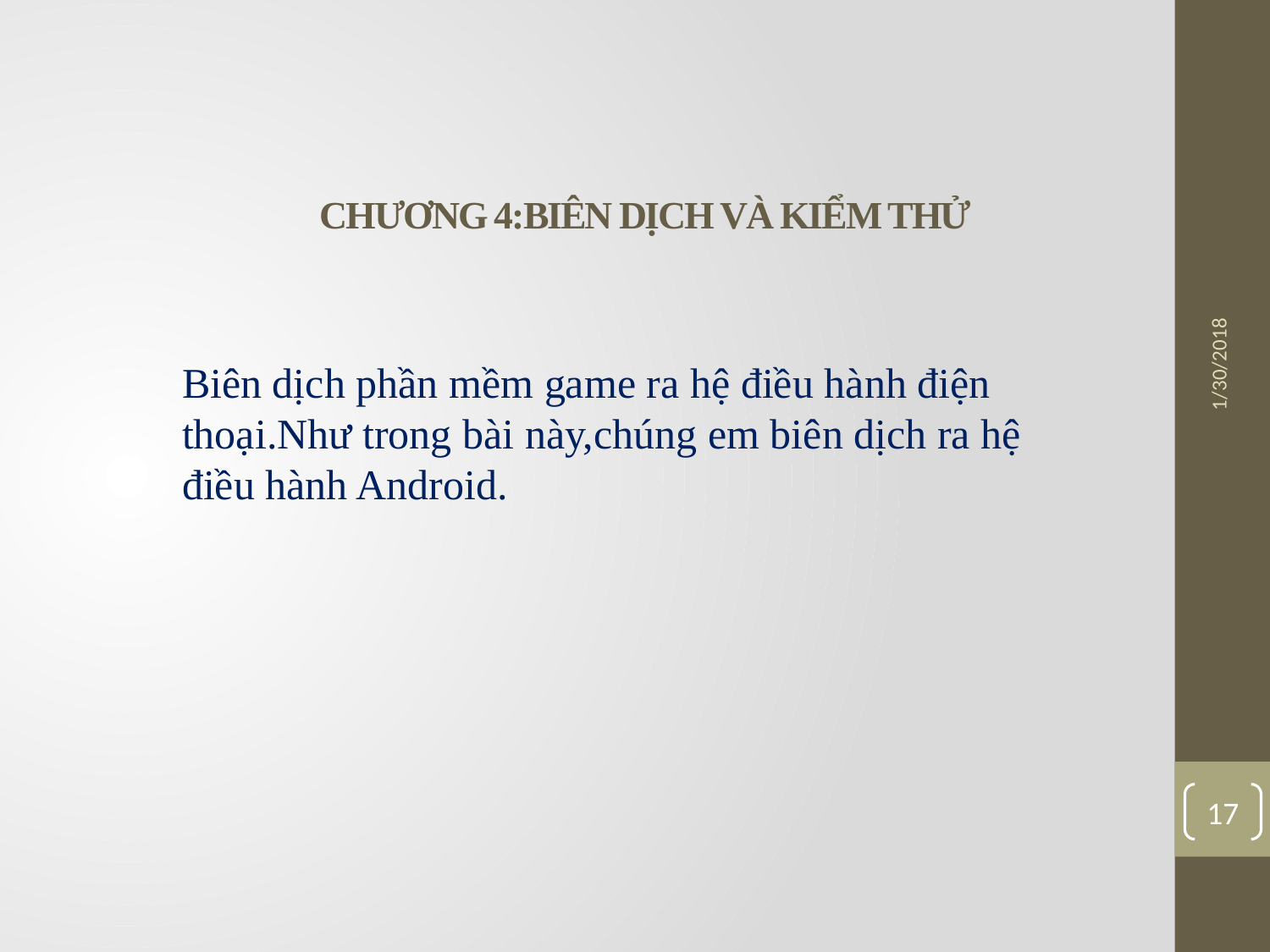

# CHƯƠNG 4:BIÊN DỊCH VÀ KIỂM THỬ
1/30/2018
Biên dịch phần mềm game ra hệ điều hành điện thoại.Như trong bài này,chúng em biên dịch ra hệ điều hành Android.

17